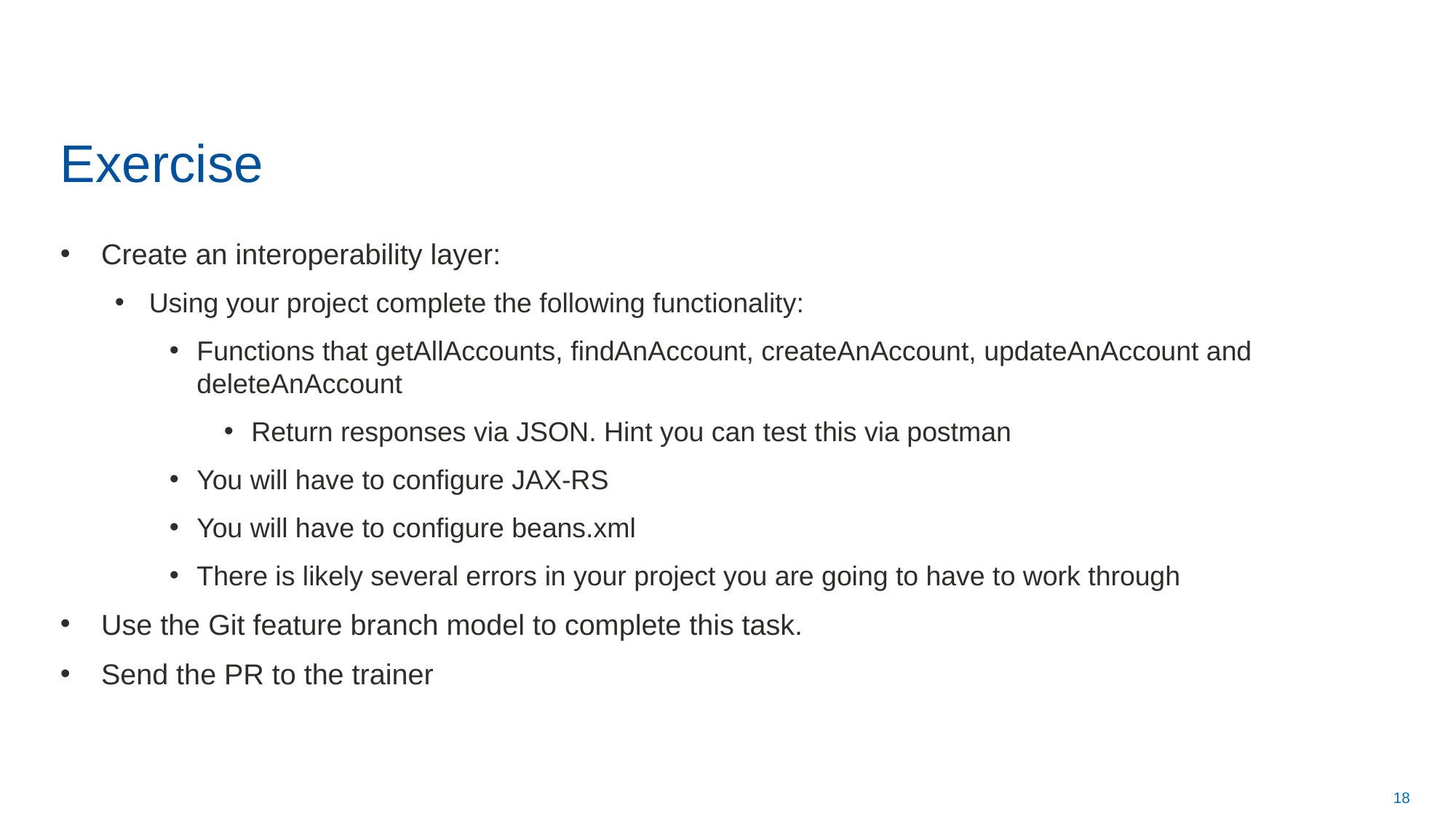

# Exercise
Create an interoperability layer:
Using your project complete the following functionality:
Functions that getAllAccounts, findAnAccount, createAnAccount, updateAnAccount and deleteAnAccount
Return responses via JSON. Hint you can test this via postman
You will have to configure JAX-RS
You will have to configure beans.xml
There is likely several errors in your project you are going to have to work through
Use the Git feature branch model to complete this task.
Send the PR to the trainer